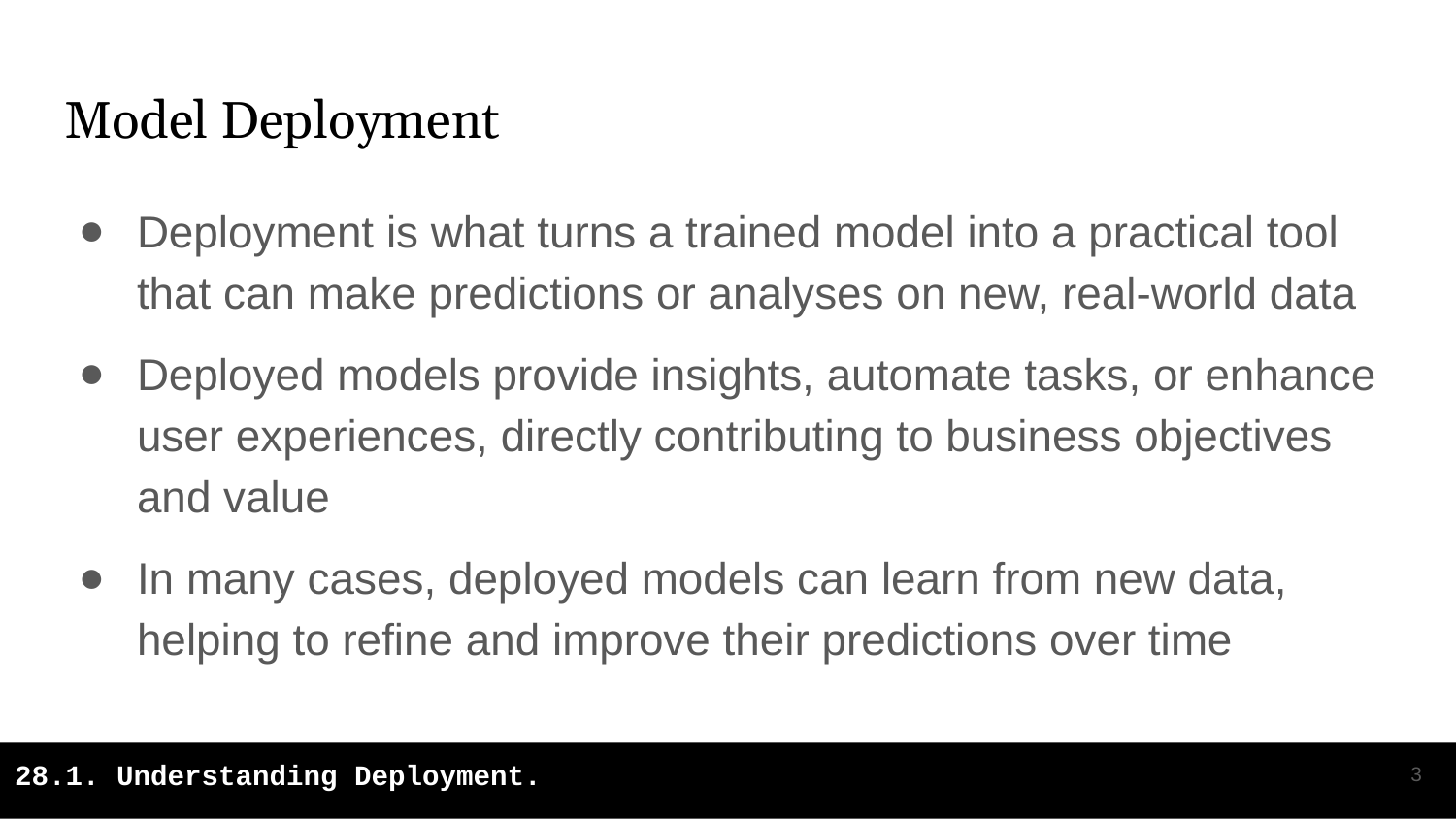

# Model Deployment
Deployment is what turns a trained model into a practical tool that can make predictions or analyses on new, real-world data
Deployed models provide insights, automate tasks, or enhance user experiences, directly contributing to business objectives and value
In many cases, deployed models can learn from new data, helping to refine and improve their predictions over time
3
28.1. Understanding Deployment.